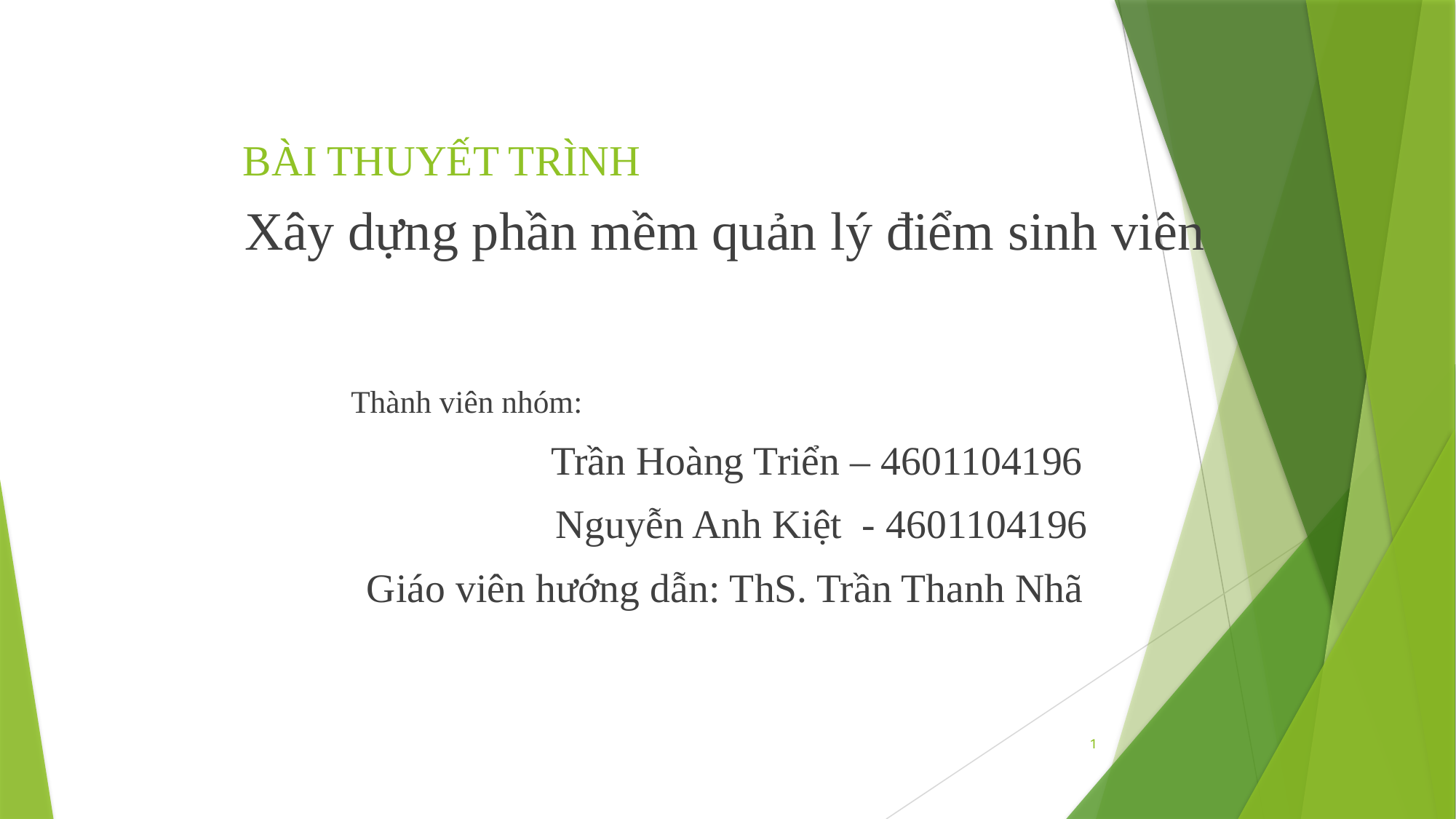

# BÀI THUYẾT TRÌNH
Xây dựng phần mềm quản lý điểm sinh viên

				Thành viên nhóm:
                  Trần Hoàng Triển – 4601104196
                   Nguyễn Anh Kiệt  - 4601104196
Giáo viên hướng dẫn: ThS. Trần Thanh Nhã
1